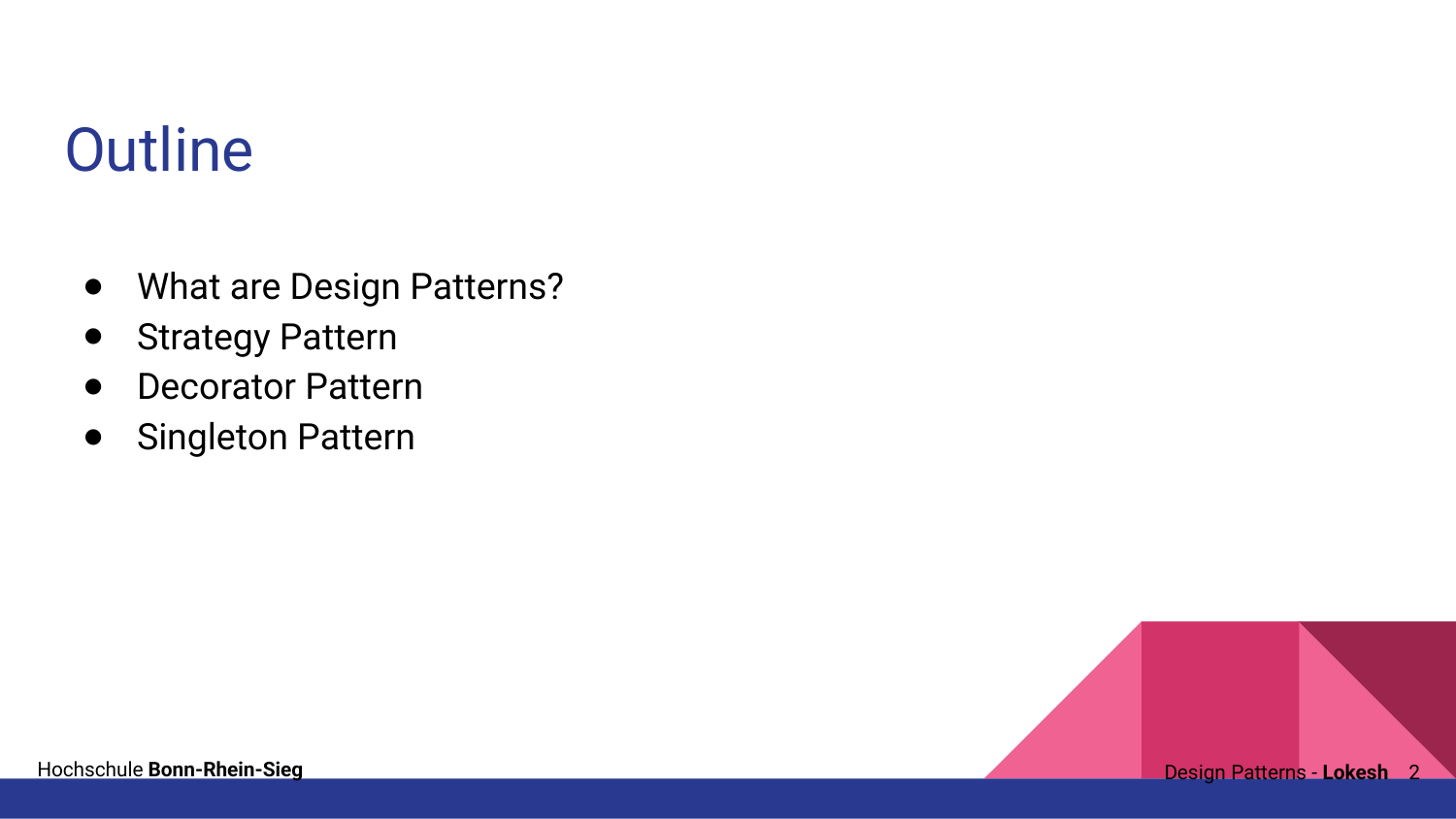

# Outline
What are Design Patterns?
Strategy Pattern
Decorator Pattern
Singleton Pattern
Design Patterns - Lokesh    2
Hochschule Bonn-Rhein-Sieg